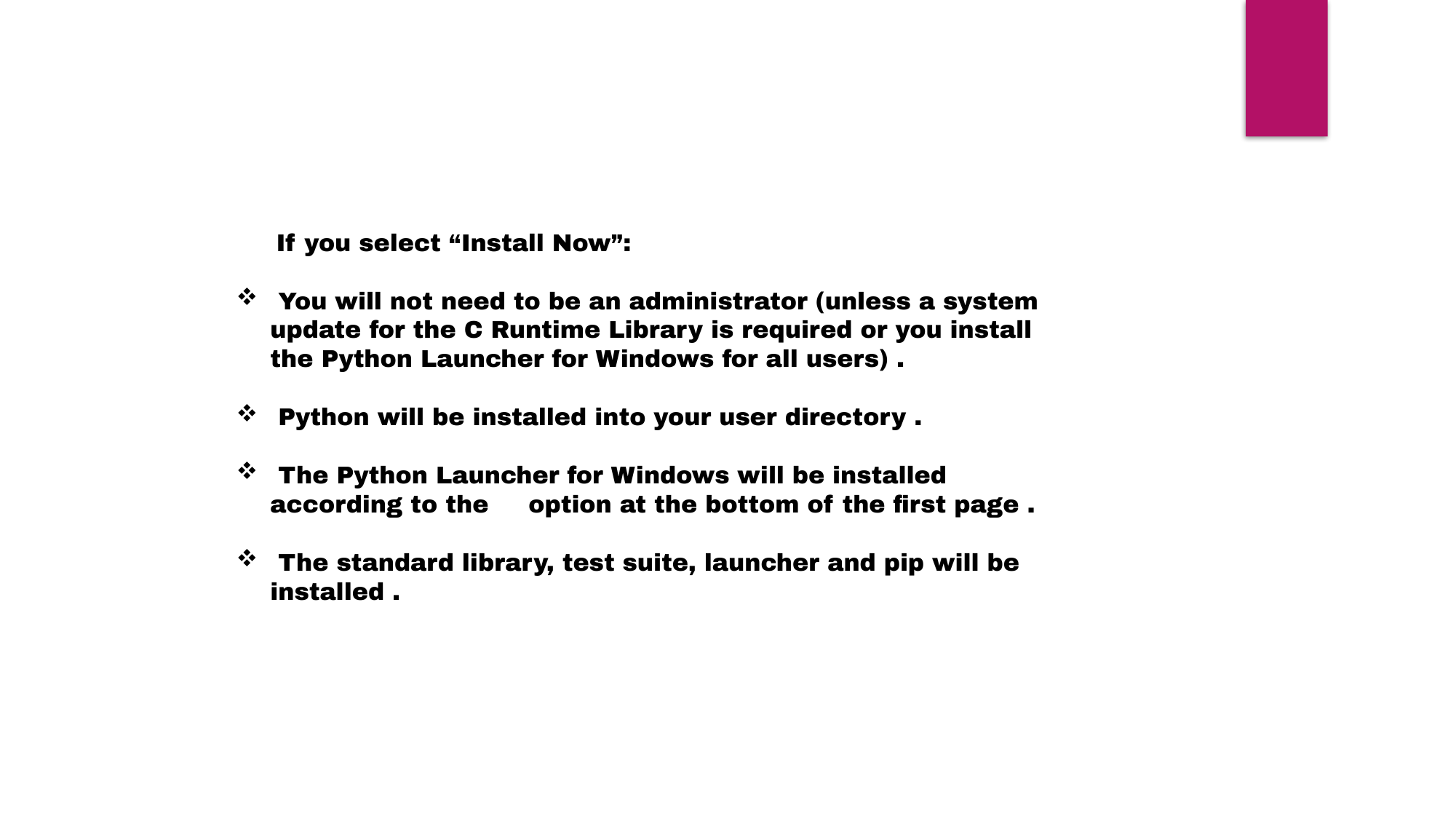

If you select “Install Now”:

 You will not need to be an administrator (unless a system update for the C Runtime Library is required or you install the Python Launcher for Windows for all users) .

 Python will be installed into your user directory .

 The Python Launcher for Windows will be installed according to the     option at the bottom of the first page .

 The standard library, test suite, launcher and pip will be installed .